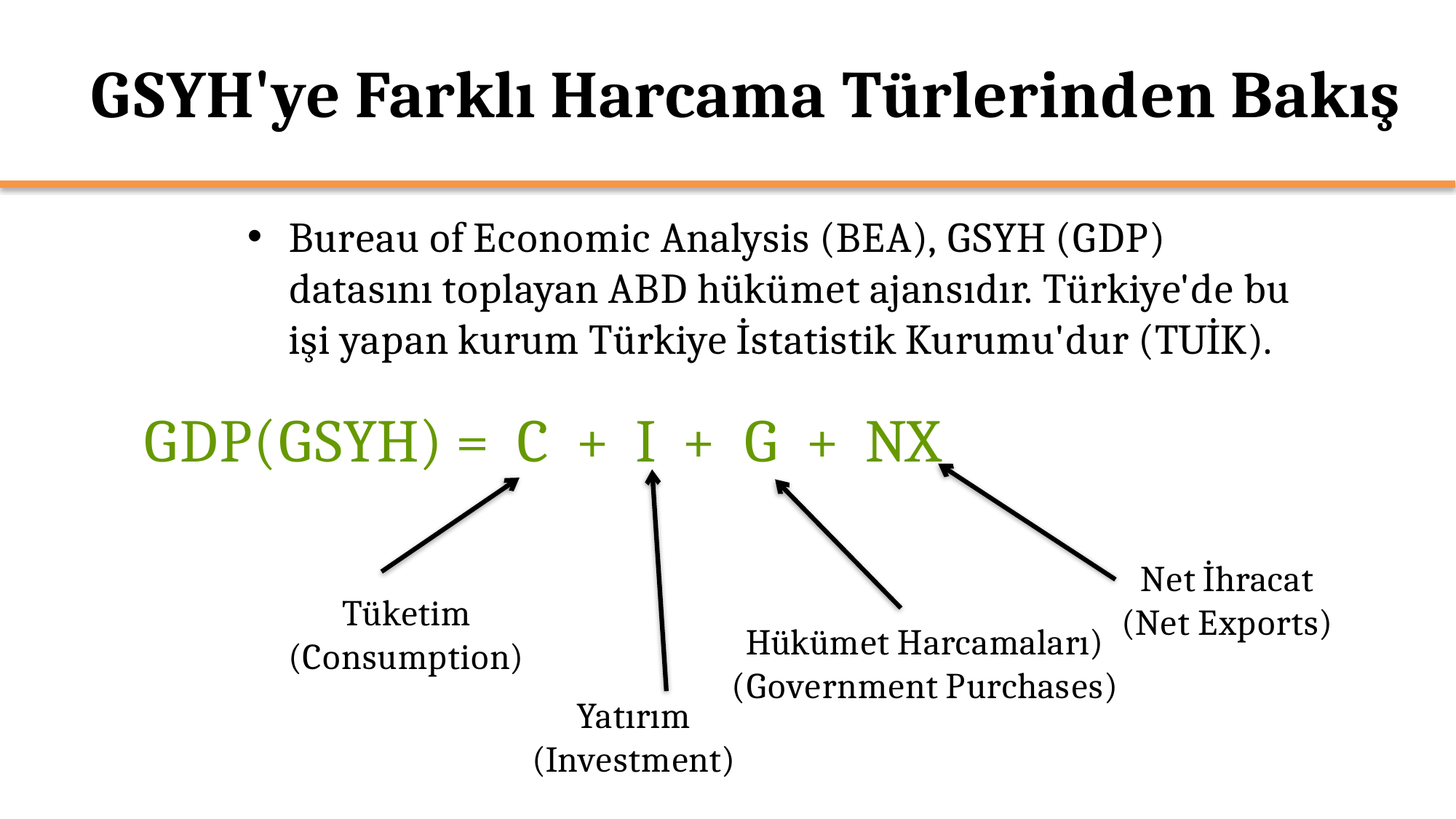

# GSYH'ye Farklı Harcama Türlerinden Bakış
Bureau of Economic Analysis (BEA), GSYH (GDP) datasını toplayan ABD hükümet ajansıdır. Türkiye'de bu işi yapan kurum Türkiye İstatistik Kurumu'dur (TUİK).
GDP(GSYH) =  C  +  I  +  G  +  NX
Net İhracat
(Net Exports)
Tüketim
(Consumption)

Hükümet Harcamaları)
(Government Purchases)
Yatırım
(Investment)